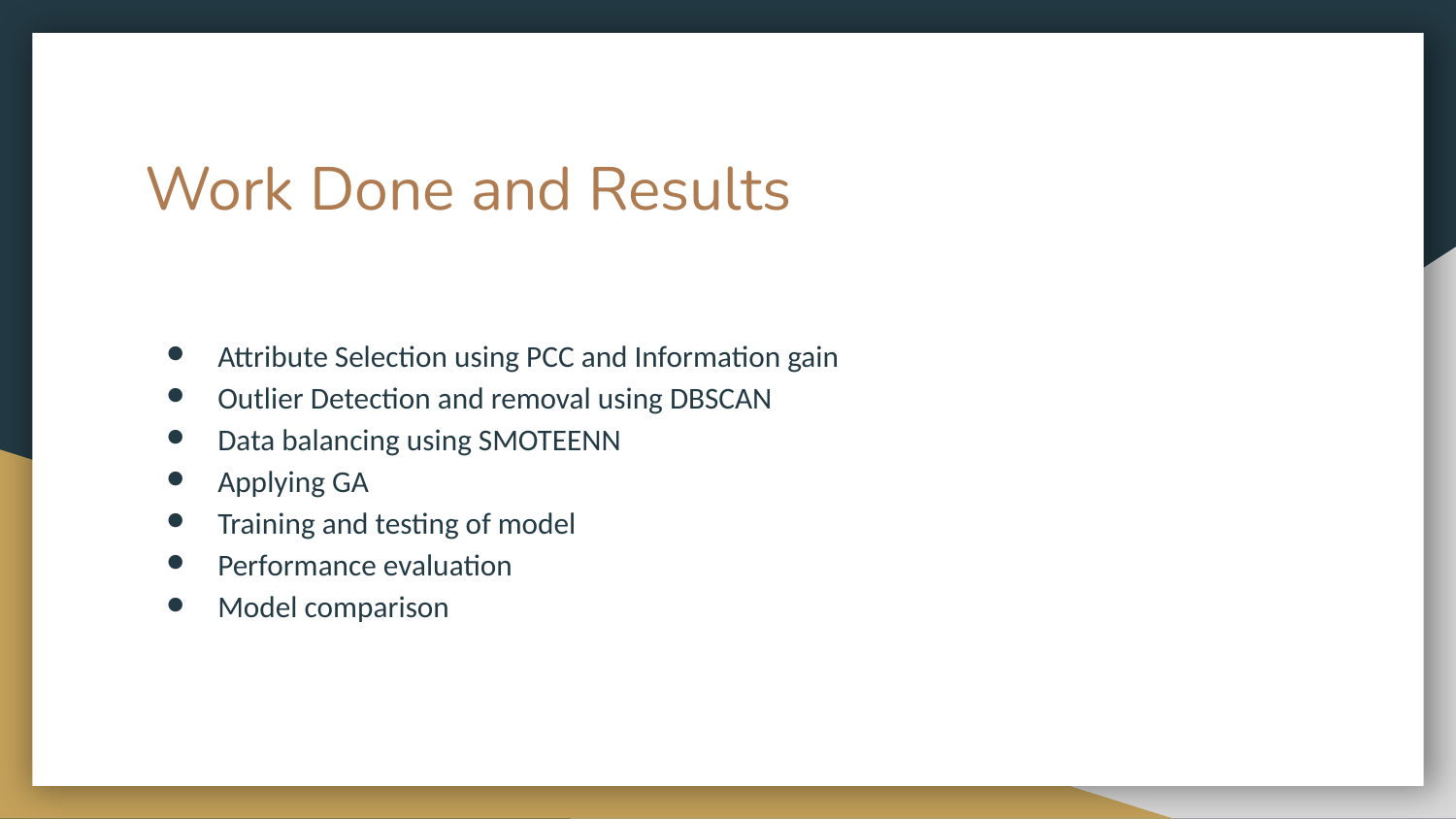

# Work Done and Results
Attribute Selection using PCC and Information gain
Outlier Detection and removal using DBSCAN
Data balancing using SMOTEENN
Applying GA
Training and testing of model
Performance evaluation
Model comparison